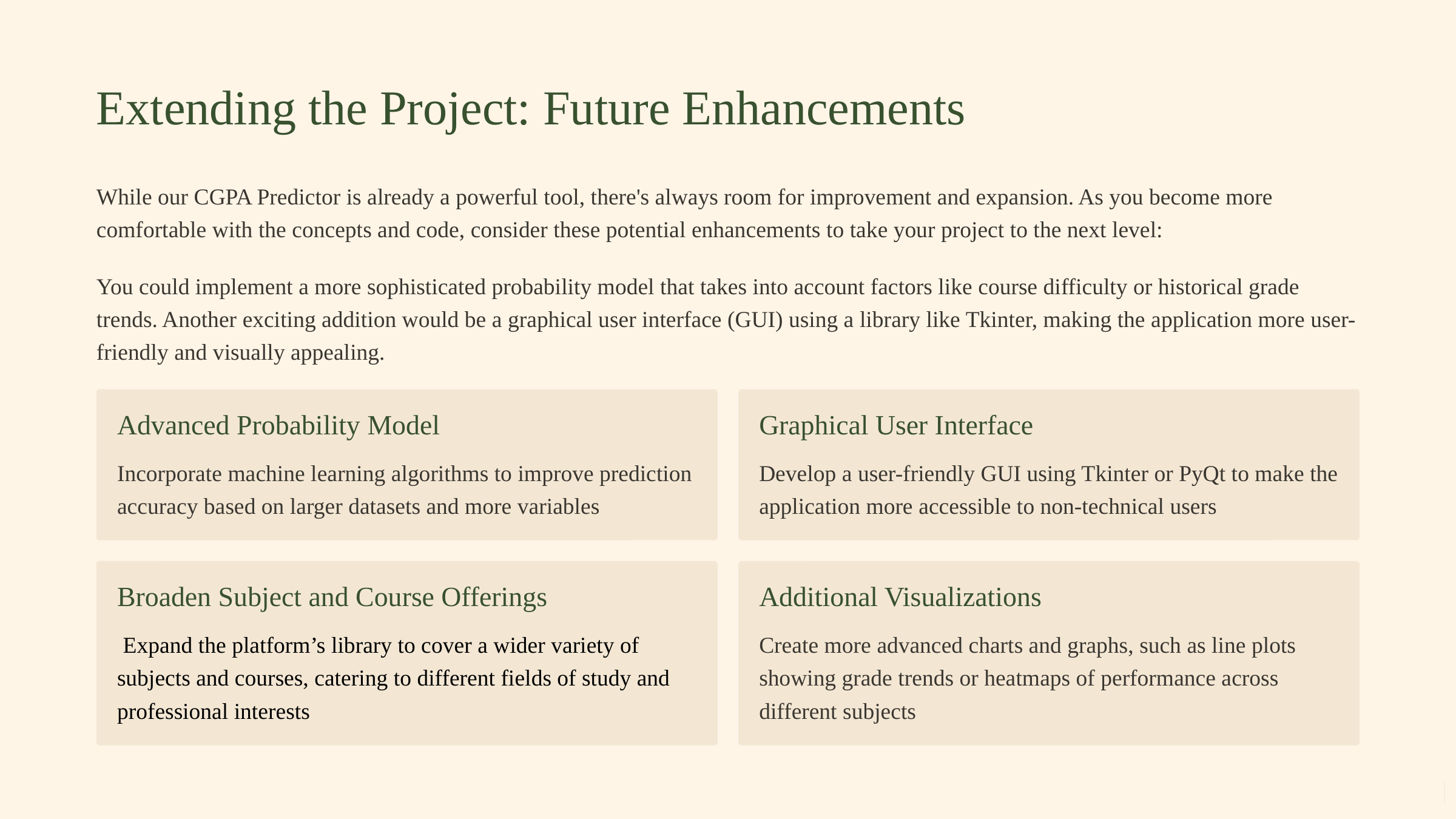

Extending the Project: Future Enhancements
While our CGPA Predictor is already a powerful tool, there's always room for improvement and expansion. As you become more comfortable with the concepts and code, consider these potential enhancements to take your project to the next level:
You could implement a more sophisticated probability model that takes into account factors like course difficulty or historical grade trends. Another exciting addition would be a graphical user interface (GUI) using a library like Tkinter, making the application more user-friendly and visually appealing.

Advanced Probability Model
Graphical User Interface
Incorporate machine learning algorithms to improve prediction accuracy based on larger datasets and more variables
Develop a user-friendly GUI using Tkinter or PyQt to make the application more accessible to non-technical users

Broaden Subject and Course Offerings
Additional Visualizations
 Expand the platform’s library to cover a wider variety of subjects and courses, catering to different fields of study and professional interests
Create more advanced charts and graphs, such as line plots showing grade trends or heatmaps of performance across different subjects